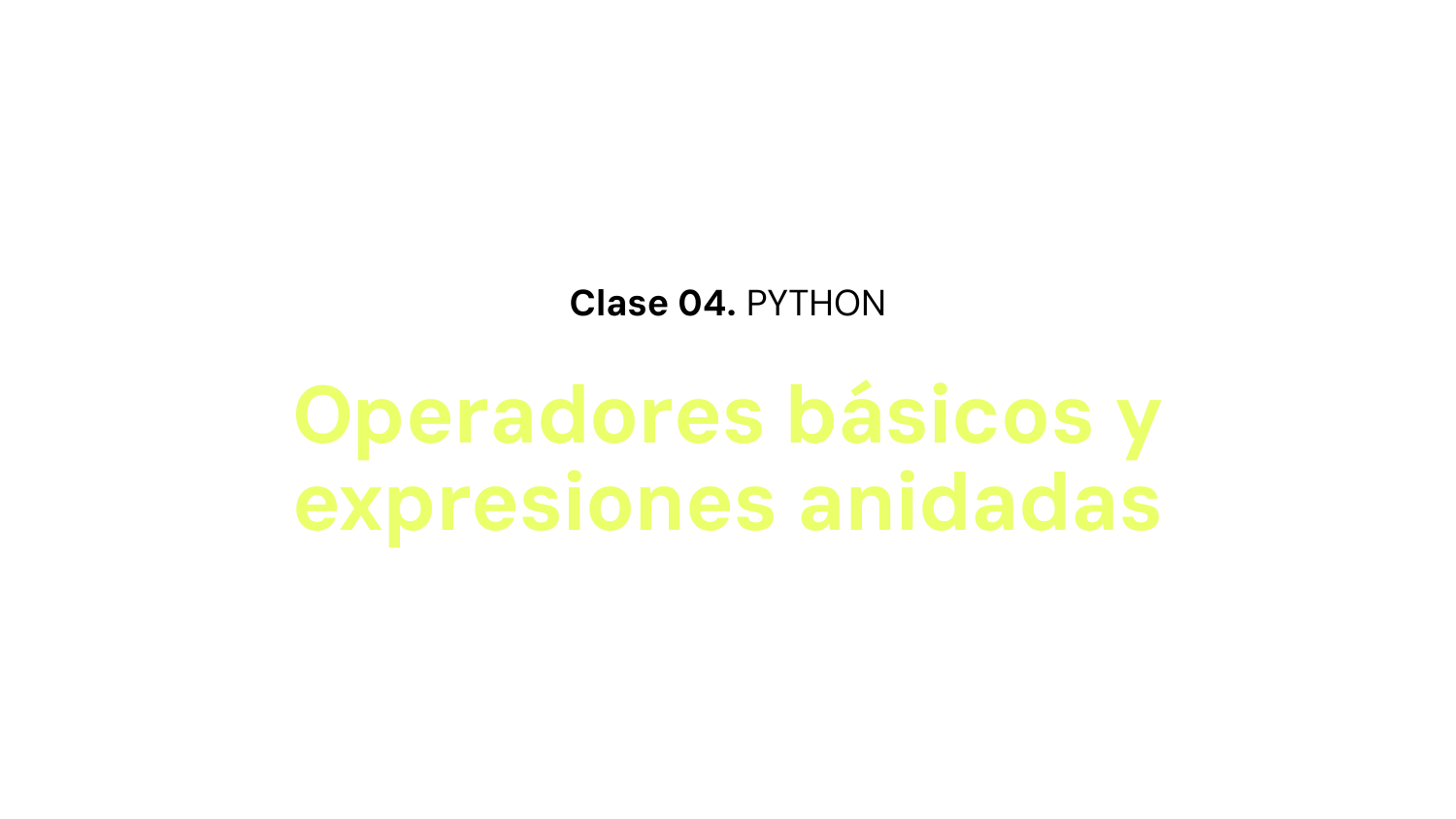

Clase 04. PYTHON
Operadores básicos y expresiones anidadas